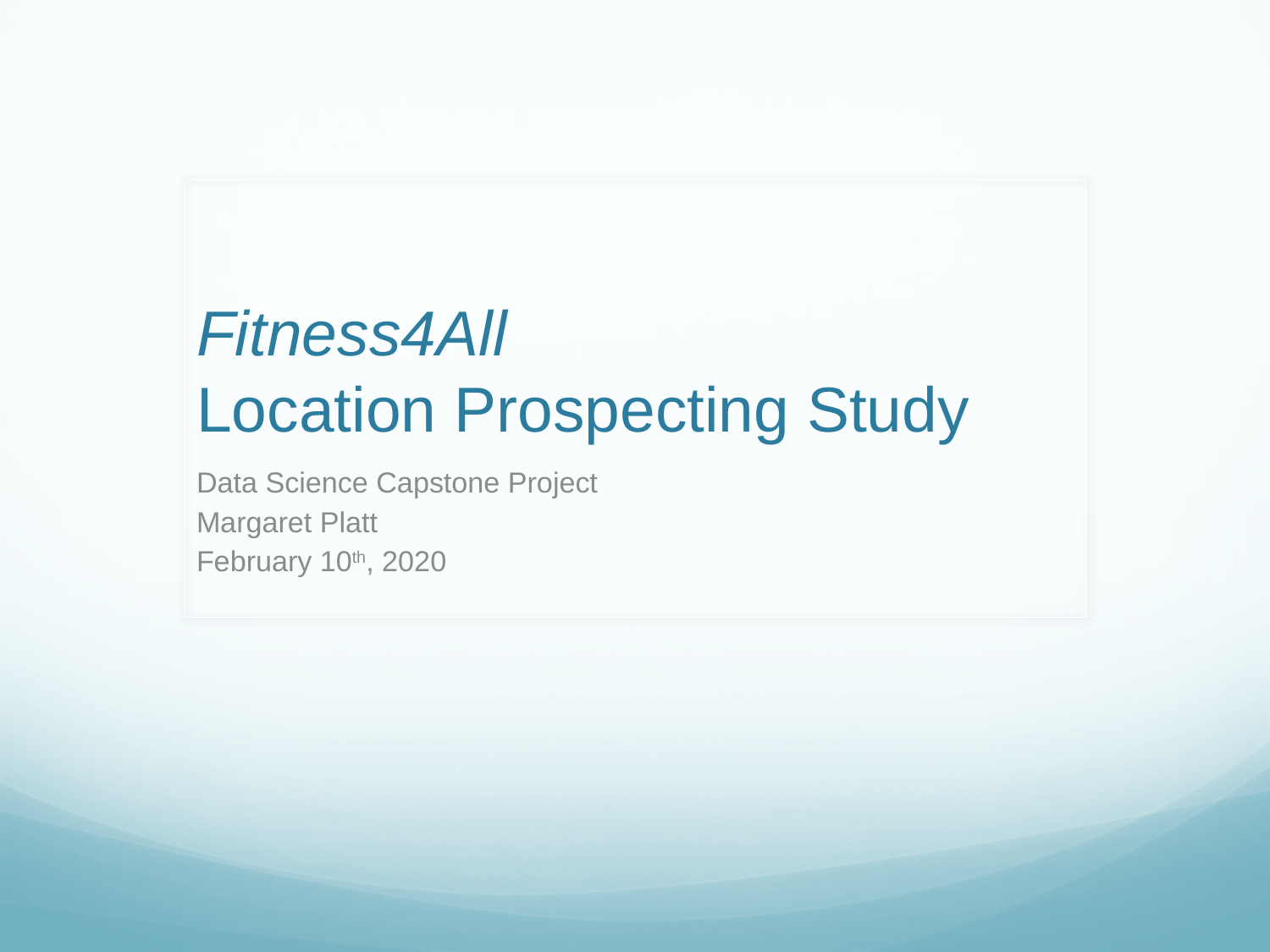

# Fitness4All Location Prospecting Study
Data Science Capstone Project
Margaret Platt
February 10th, 2020